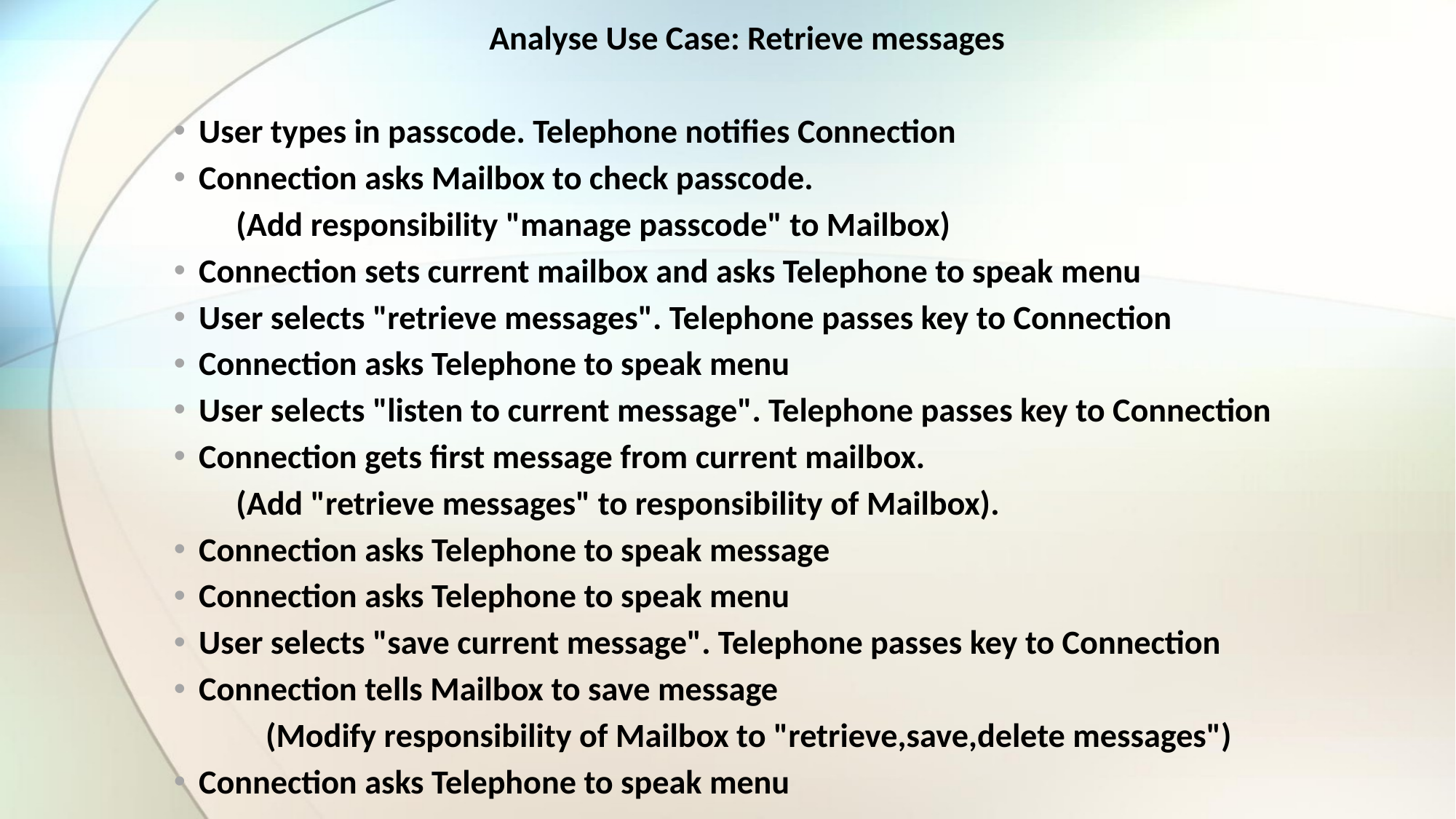

Analyse Use Case: Retrieve messages

User types in passcode. Telephone notifies Connection
Connection asks Mailbox to check passcode.
	(Add responsibility "manage passcode" to Mailbox)
Connection sets current mailbox and asks Telephone to speak menu
User selects "retrieve messages". Telephone passes key to Connection
Connection asks Telephone to speak menu
User selects "listen to current message". Telephone passes key to Connection
Connection gets first message from current mailbox.
	(Add "retrieve messages" to responsibility of Mailbox).
Connection asks Telephone to speak message
Connection asks Telephone to speak menu
User selects "save current message". Telephone passes key to Connection
Connection tells Mailbox to save message
            (Modify responsibility of Mailbox to "retrieve,save,delete messages")
Connection asks Telephone to speak menu